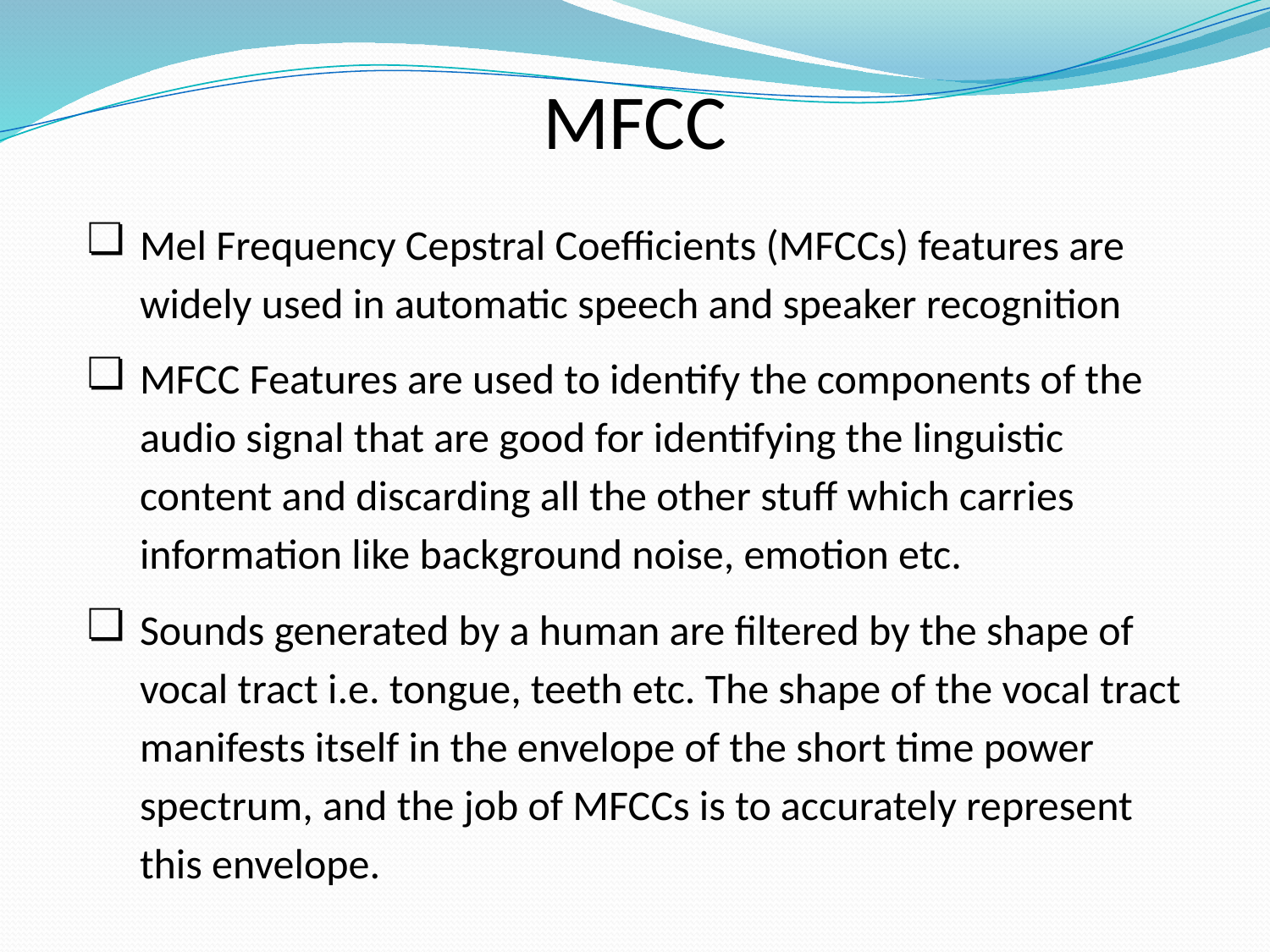

# MFCC
Mel Frequency Cepstral Coefficients (MFCCs) features are widely used in automatic speech and speaker recognition
MFCC Features are used to identify the components of the audio signal that are good for identifying the linguistic content and discarding all the other stuff which carries information like background noise, emotion etc.
Sounds generated by a human are filtered by the shape of vocal tract i.e. tongue, teeth etc. The shape of the vocal tract manifests itself in the envelope of the short time power spectrum, and the job of MFCCs is to accurately represent this envelope.